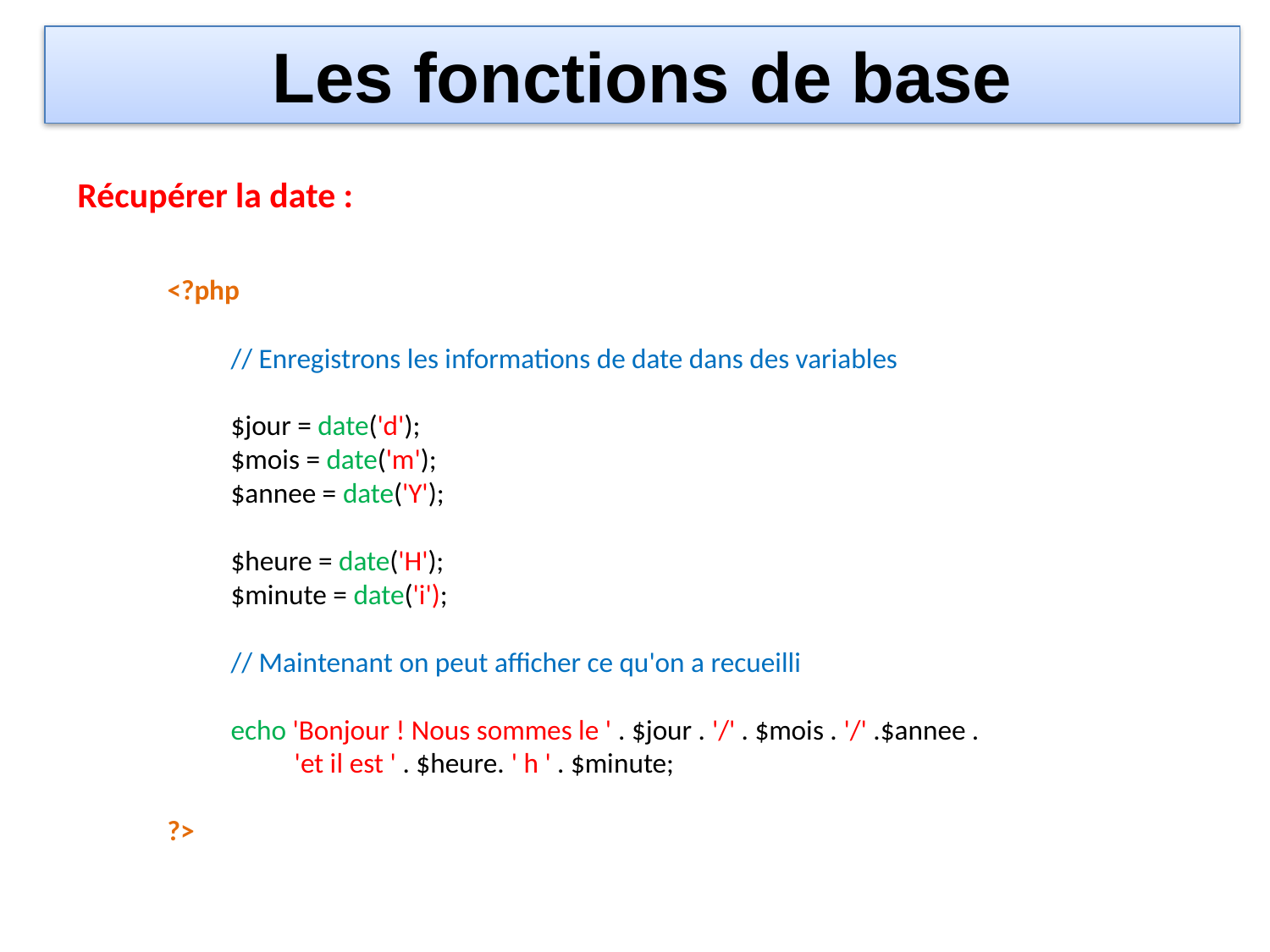

Les fonctions de base
Récupérer la date :
<?php

// Enregistrons les informations de date dans des variables

$jour = date('d');
$mois = date('m');
$annee = date('Y');

$heure = date('H');
$minute = date('i');

// Maintenant on peut afficher ce qu'on a recueilli

echo 'Bonjour ! Nous sommes le ' . $jour . '/' . $mois . '/' .$annee .
          'et il est ' . $heure. ' h ' . $minute;

?>